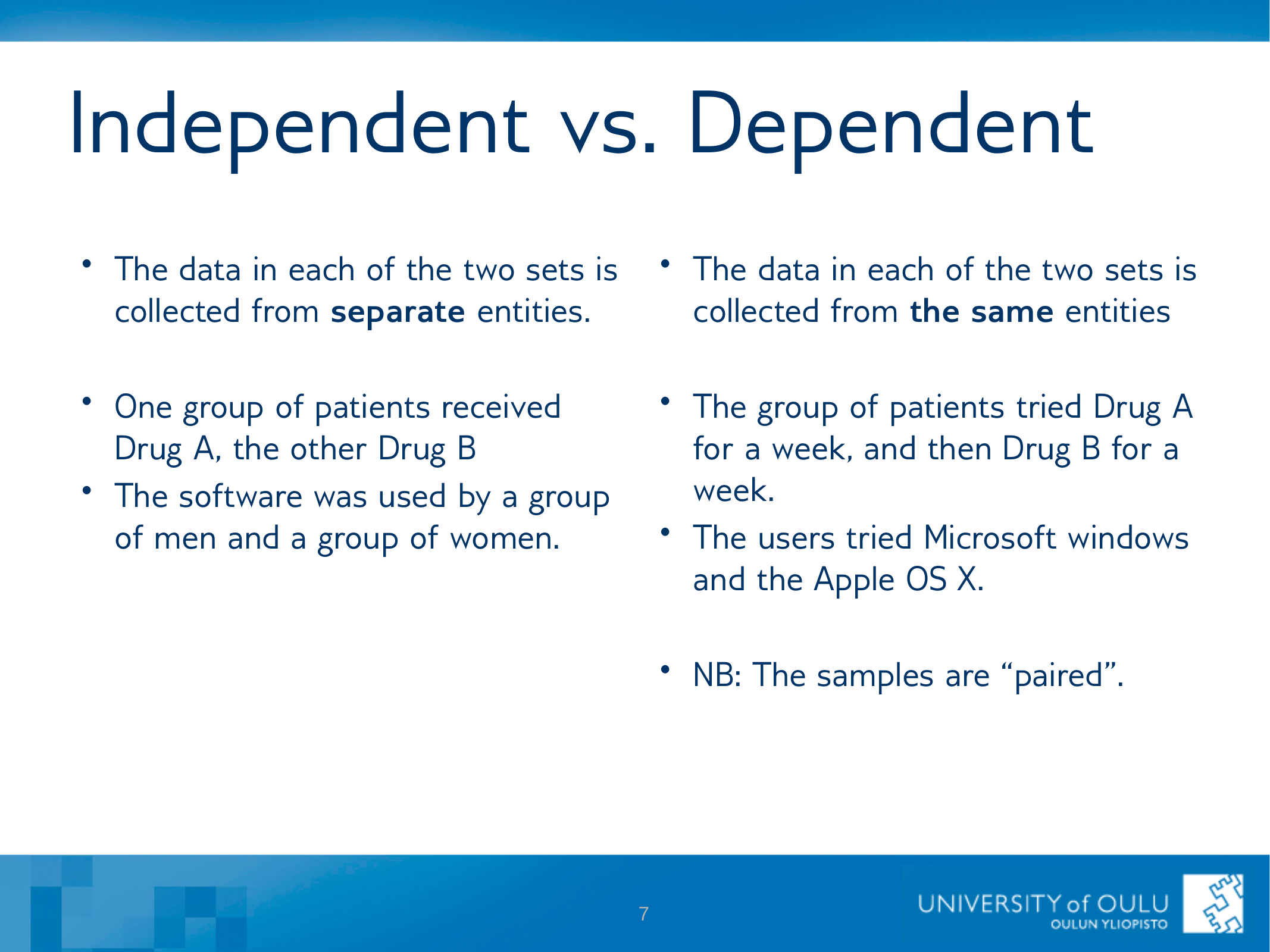

# Independent vs. Dependent
The data in each of the two sets is collected from separate entities.

One group of patients received Drug A, the other Drug B
The software was used by a group of men and a group of women.

The data in each of the two sets is collected from the same entities

The group of patients tried Drug A for a week, and then Drug B for a week.
The users tried Microsoft windows and the Apple OS X.

NB: The samples are “paired”.
7